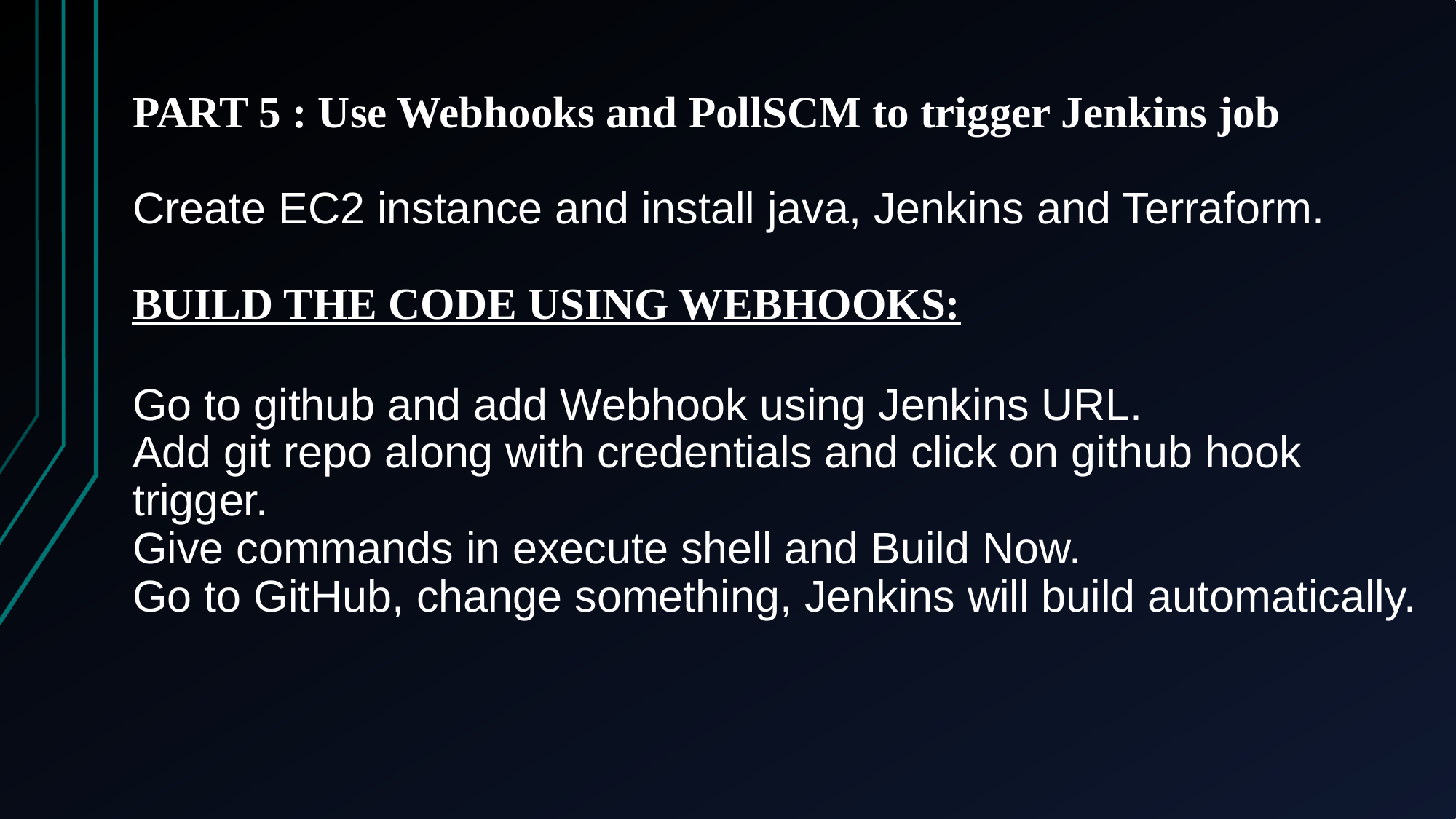

PART 5 : Use Webhooks and PollSCM to trigger Jenkins job
Create EC2 instance and install java, Jenkins and Terraform.
BUILD THE CODE USING WEBHOOKS:
Go to github and add Webhook using Jenkins URL.
Add git repo along with credentials and click on github hook trigger.
Give commands in execute shell and Build Now.
Go to GitHub, change something, Jenkins will build automatically.